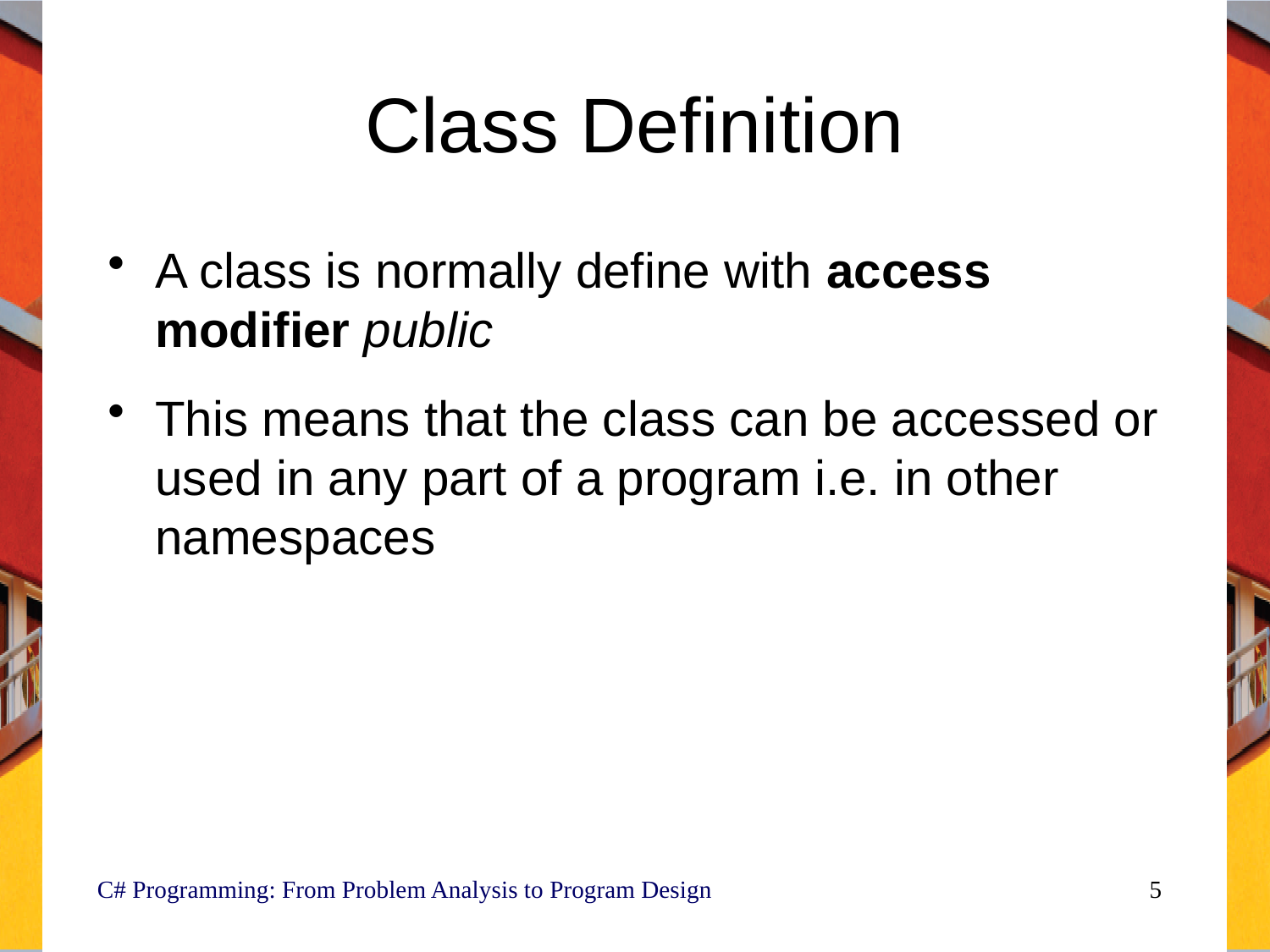

# Class Definition
A class is normally define with access modifier public
This means that the class can be accessed or used in any part of a program i.e. in other namespaces
C# Programming: From Problem Analysis to Program Design

5